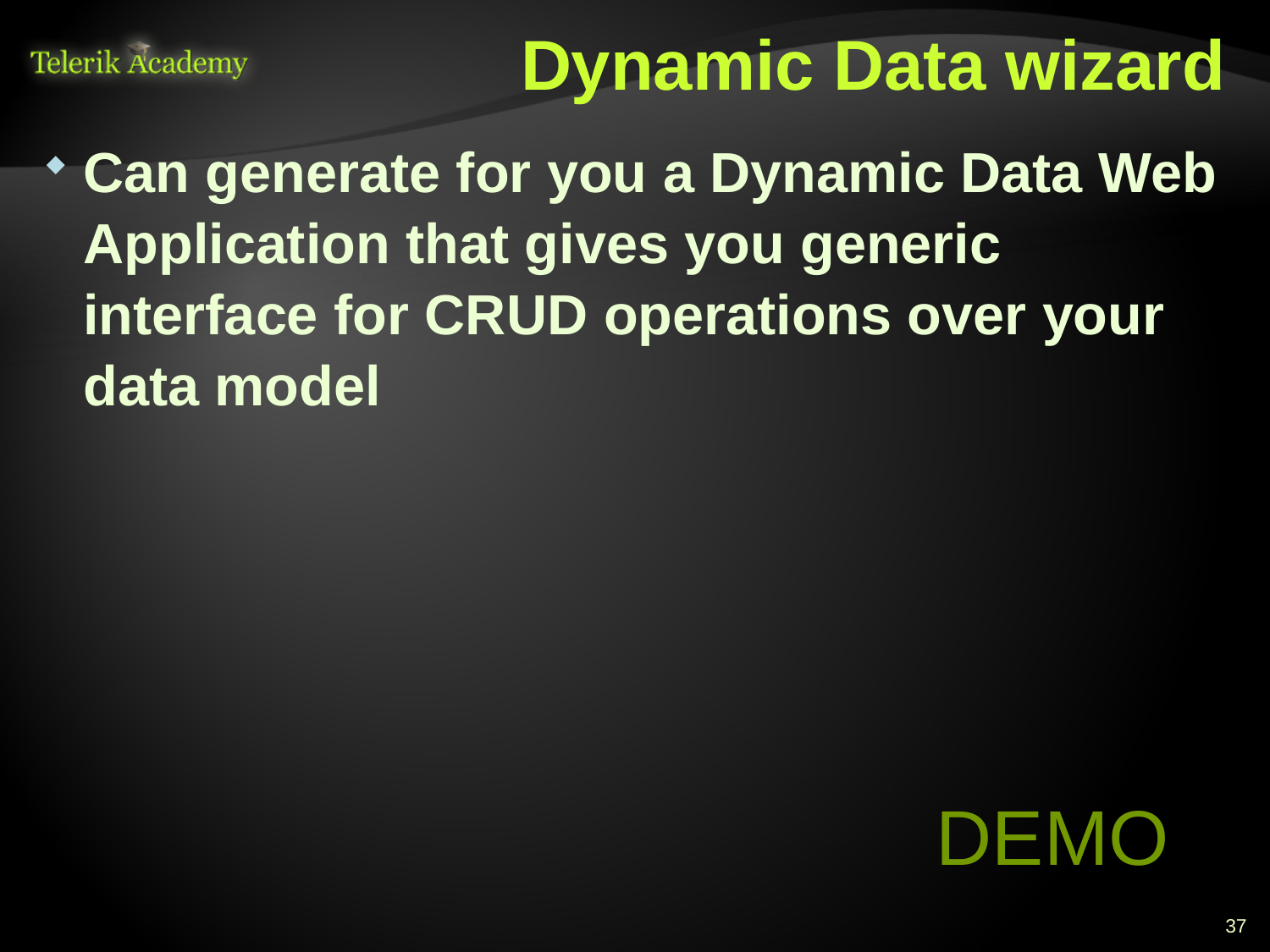

# Dynamic Data wizard
Can generate for you a Dynamic Data Web Application that gives you generic interface for CRUD operations over your data model
DEMO
37